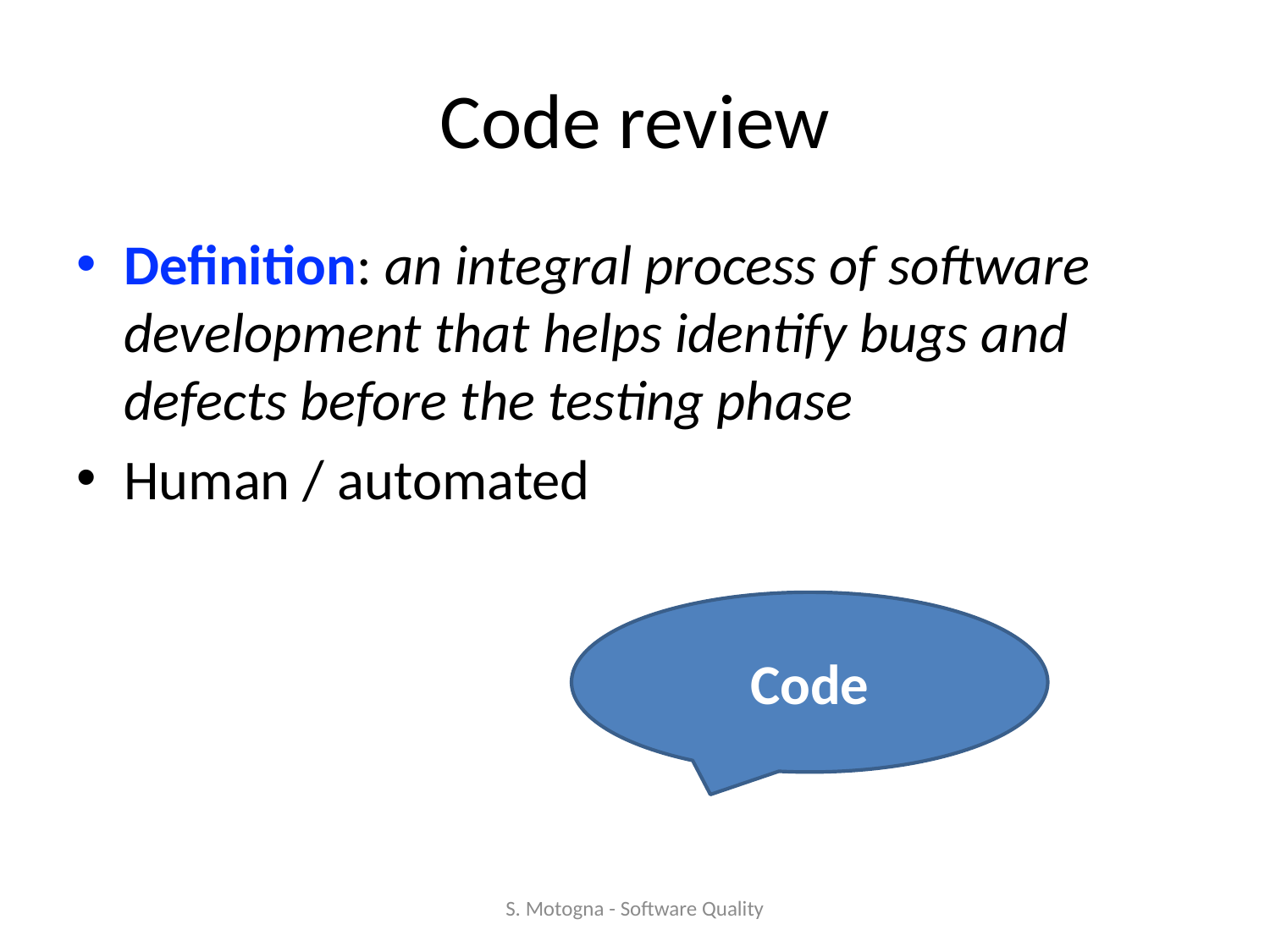

# Code review
Definition: an integral process of software development that helps identify bugs and defects before the testing phase
Human / automated

Code
S. Motogna - Software Quality